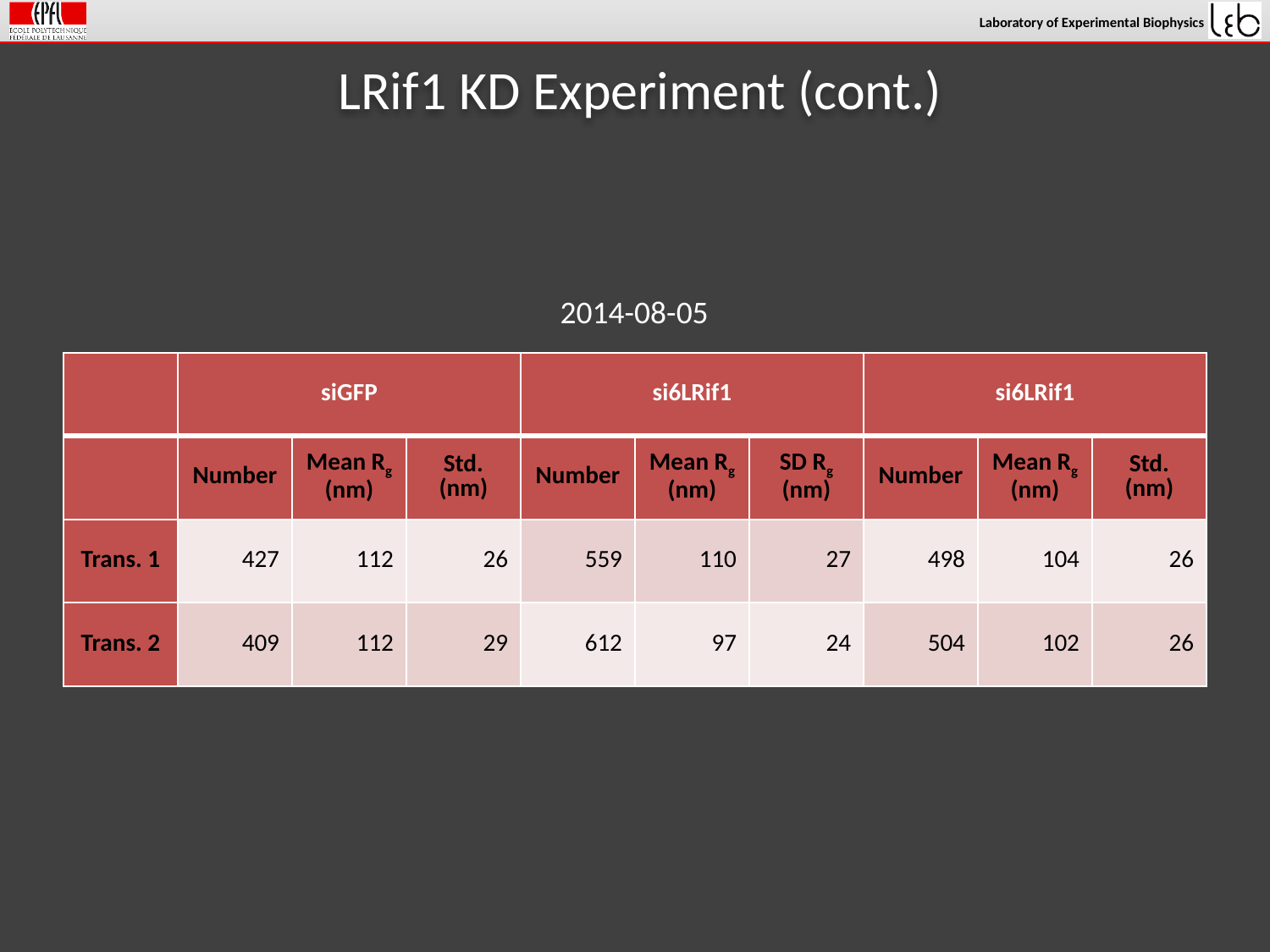

# LRif1 KD Experiment (cont.)
2014-08-05
|  | siGFP |  |  | si6LRif1 |  |  | si6LRif1 |  |  |
| --- | --- | --- | --- | --- | --- | --- | --- | --- | --- |
|  | Number | Mean Rg (nm) | Std. (nm) | Number | Mean Rg (nm) | SD Rg (nm) | Number | Mean Rg (nm) | Std. (nm) |
| Trans. 1 | 427 | 112 | 26 | 559 | 110 | 27 | 498 | 104 | 26 |
| Trans. 2 | 409 | 112 | 29 | 612 | 97 | 24 | 504 | 102 | 26 |